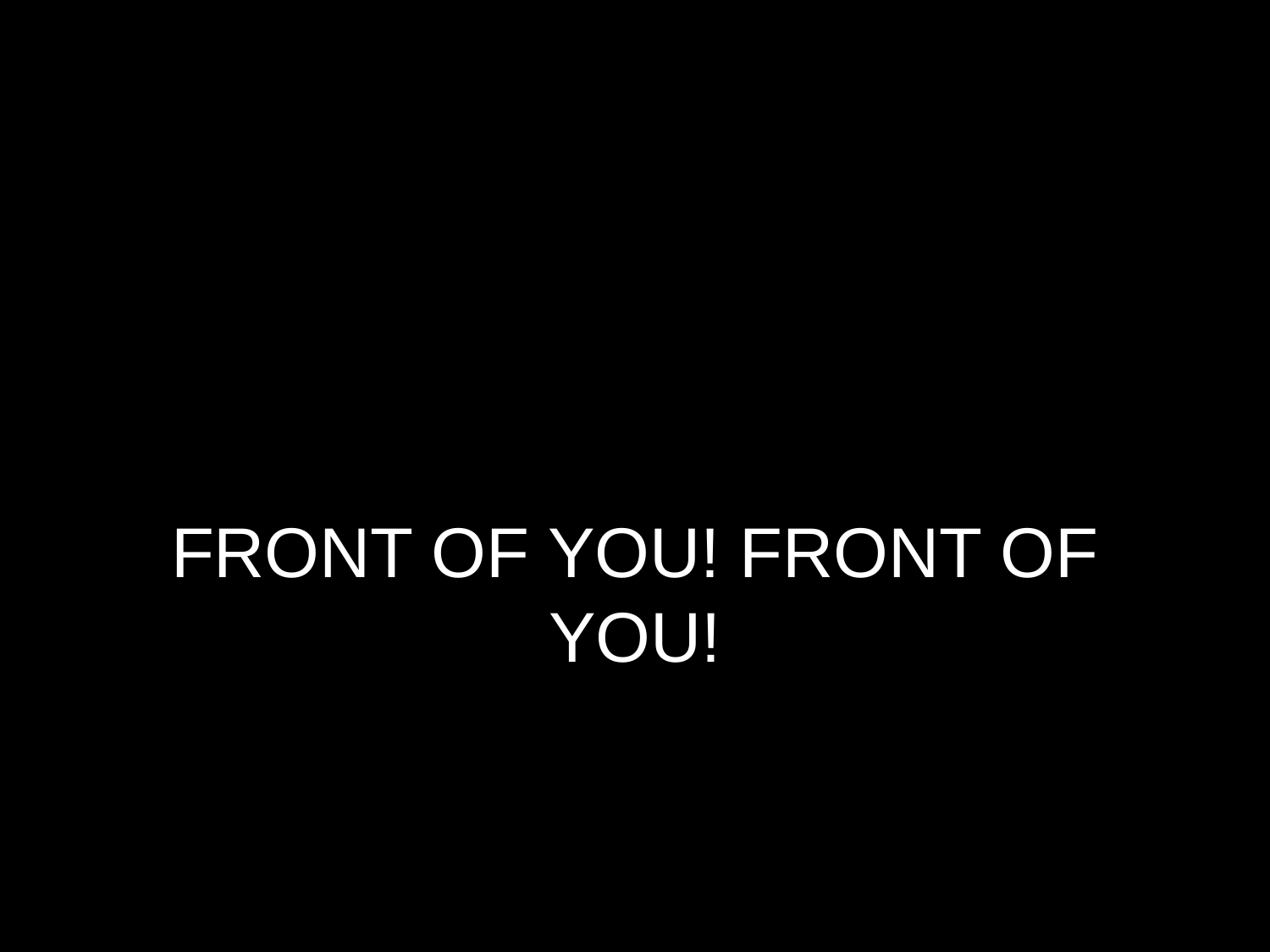

# FRONT OF YOU! FRONT OF YOU!